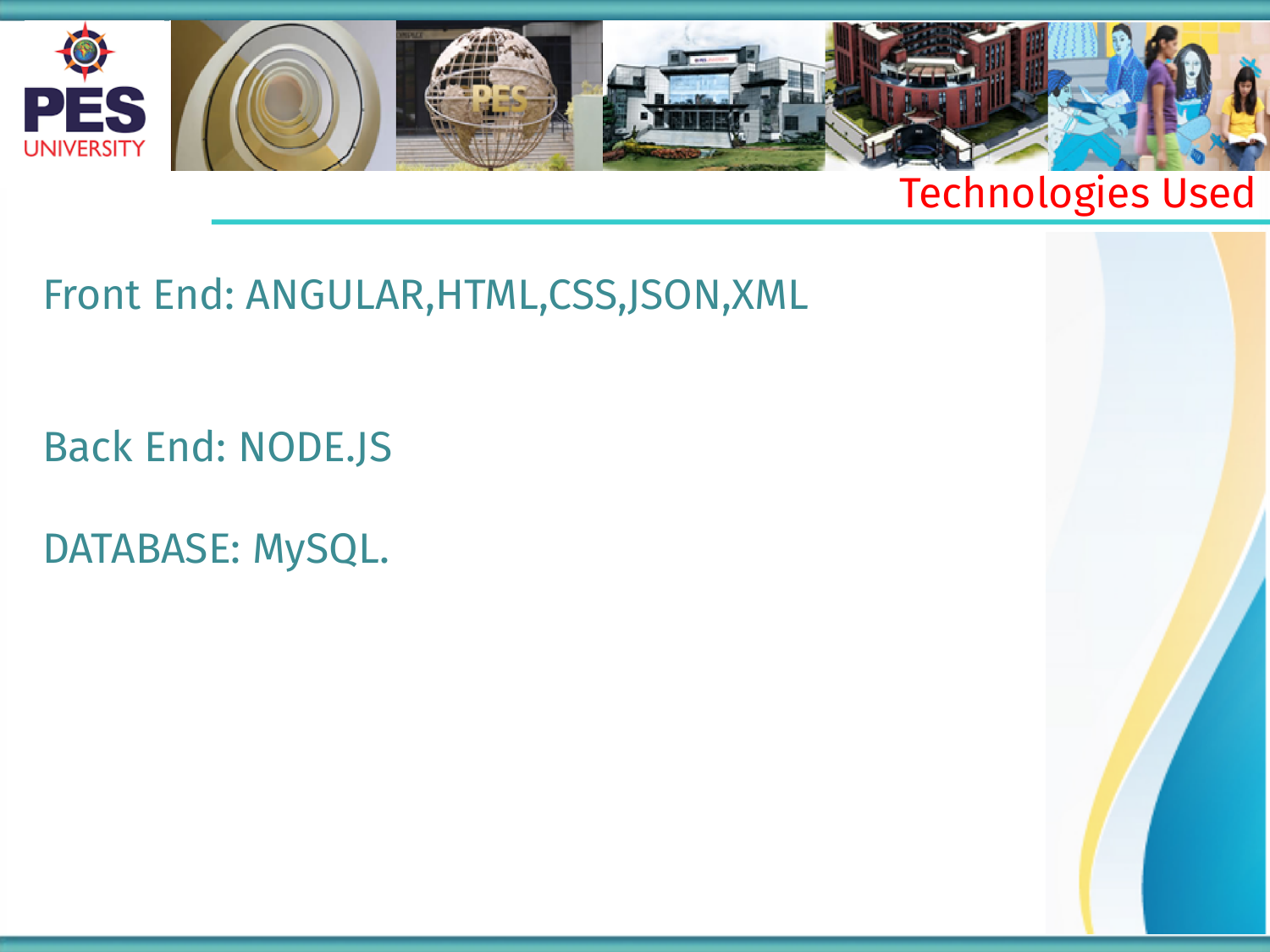

Technologies Used

Front End: ANGULAR,HTML,CSS,JSON,XML

Back End: NODE.JS

DATABASE: MySQL.